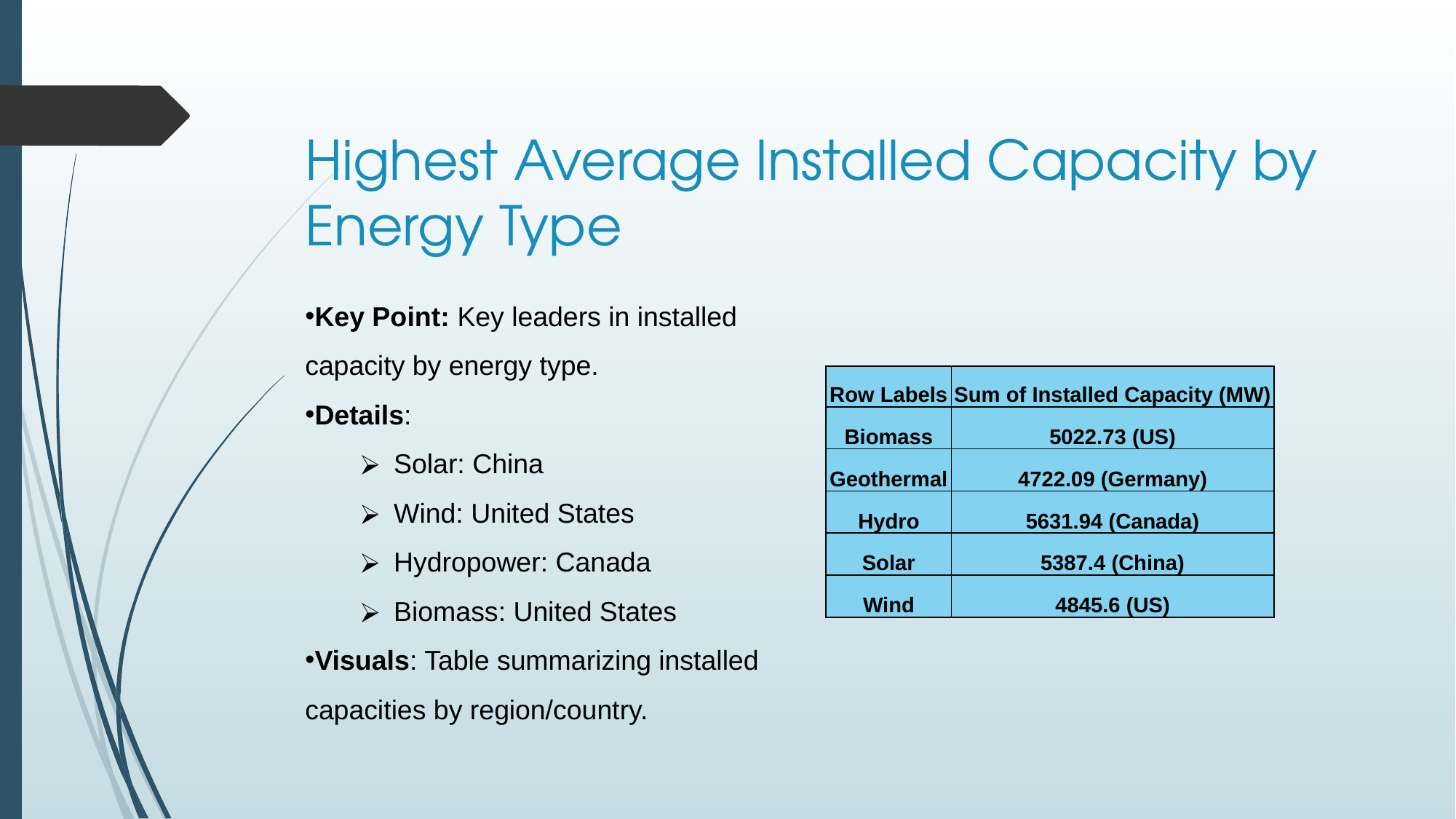

# Highest Average Installed Capacity by Energy Type
Key Point: Key leaders in installed capacity by energy type.
Details:
Solar: China
Wind: United States
Hydropower: Canada
Biomass: United States
Visuals: Table summarizing installed capacities by region/country.
| Row Labels | Sum of Installed Capacity (MW) |
| --- | --- |
| Biomass | 5022.73 (US) |
| Geothermal | 4722.09 (Germany) |
| Hydro | 5631.94 (Canada) |
| Solar | 5387.4 (China) |
| Wind | 4845.6 (US) |